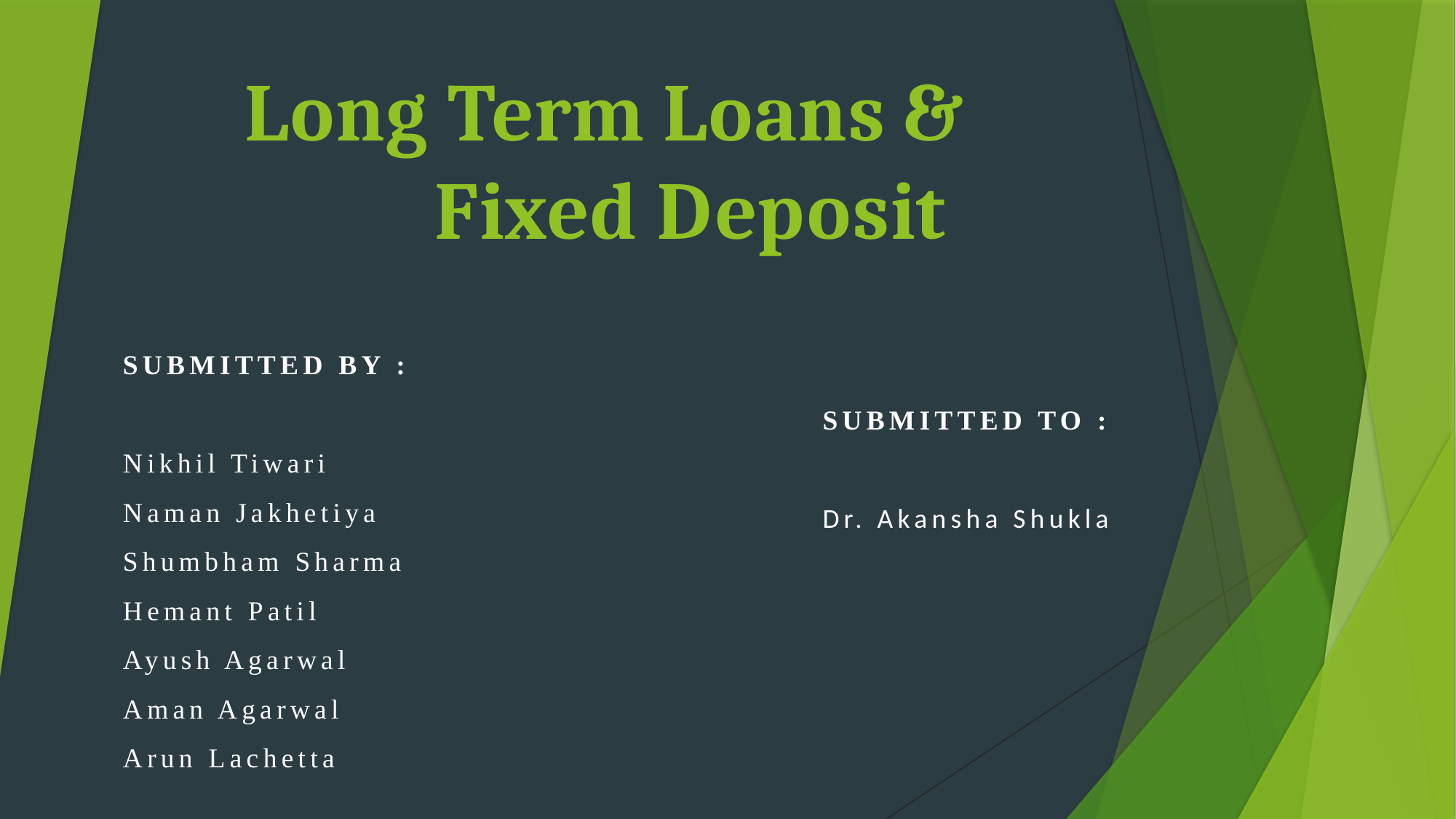

# Long Term Loans & Fixed Deposit
SUBMITTED BY :

Nikhil Tiwari
Naman Jakhetiya
Shumbham Sharma
Hemant Patil
Ayush Agarwal
Aman Agarwal
Arun Lachetta
SUBMITTED TO :

Dr. Akansha Shukla